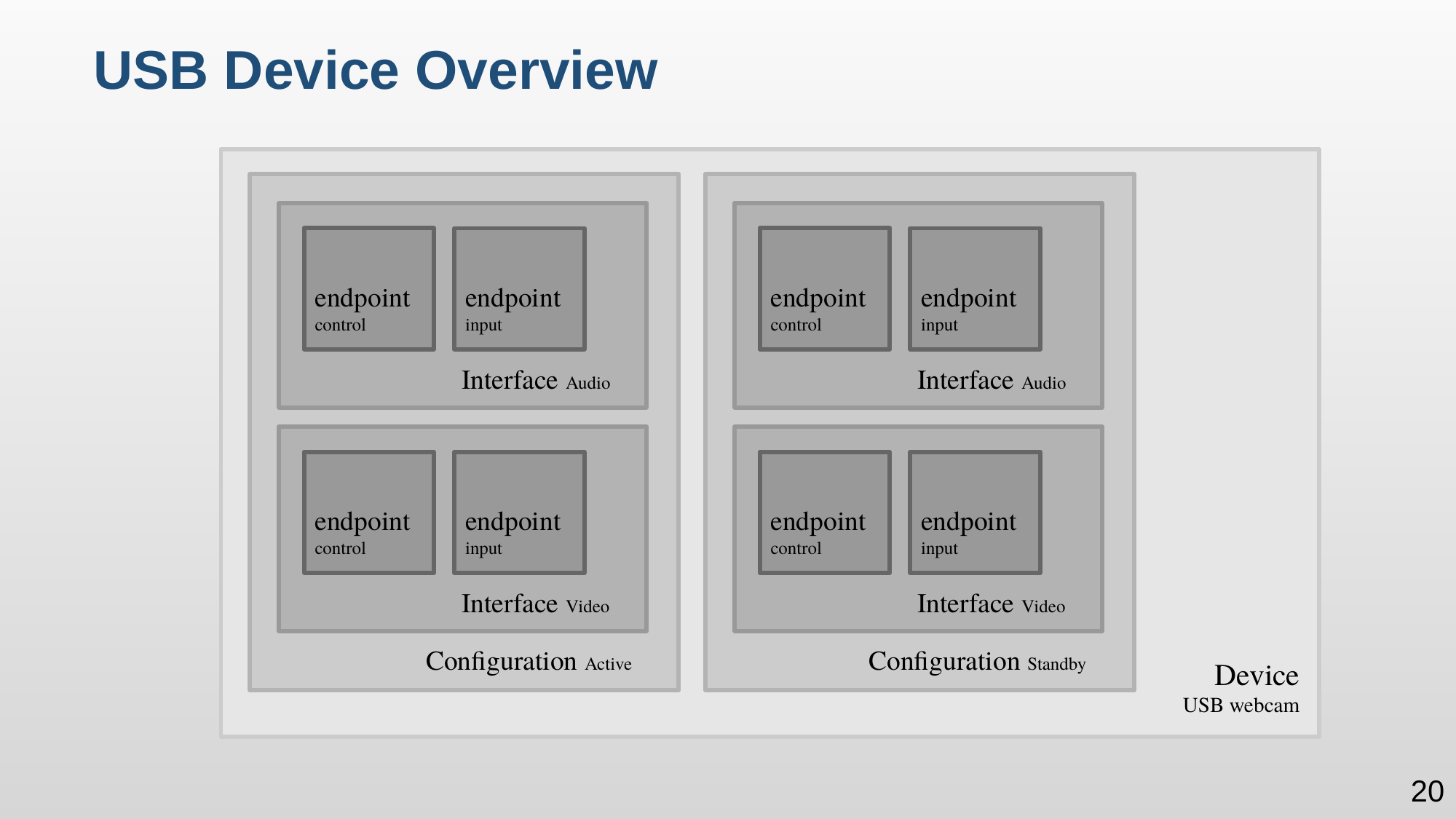

USB Device Overview

endpoint
control
endpoint
input
Interface Audio

endpoint
control
endpoint
input
Interface Audio

endpoint
control
endpoint
input
Interface Video

endpoint
control
endpoint
input
Interface Video
Configuration Active
Configuration
Configuration Standby
Configuration
Device
USB webcam
20